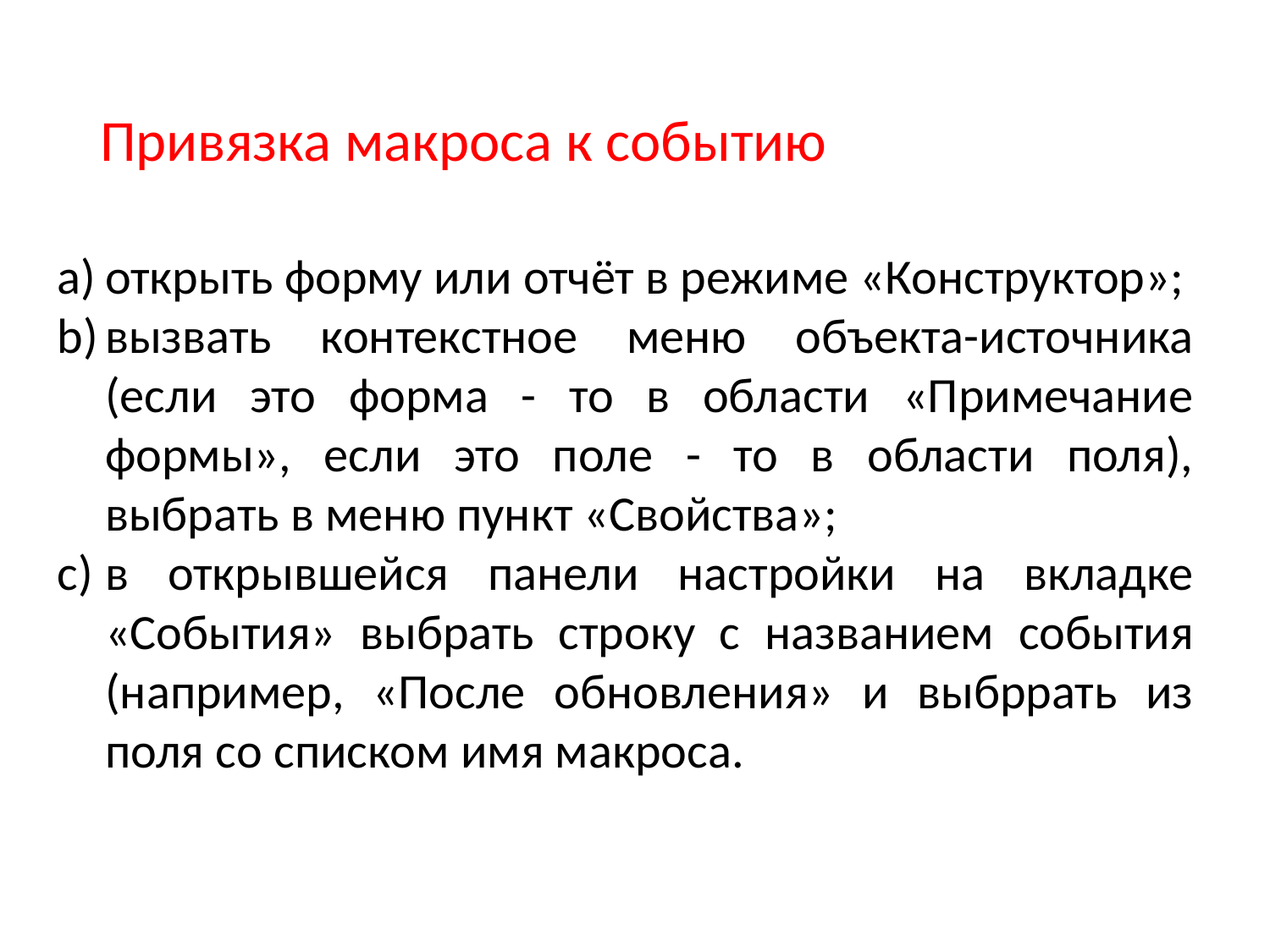

# Привязка макроса к событию
открыть форму или отчёт в режиме «Конструктор»;
вызвать контекстное меню объекта-источника (если это форма - то в области «Примечание формы», если это поле - то в области поля), выбрать в меню пункт «Свойства»;
в открывшейся панели настройки на вкладке «События» выбрать строку с названием события (например, «После обновления» и выбррать из поля со списком имя макроса.